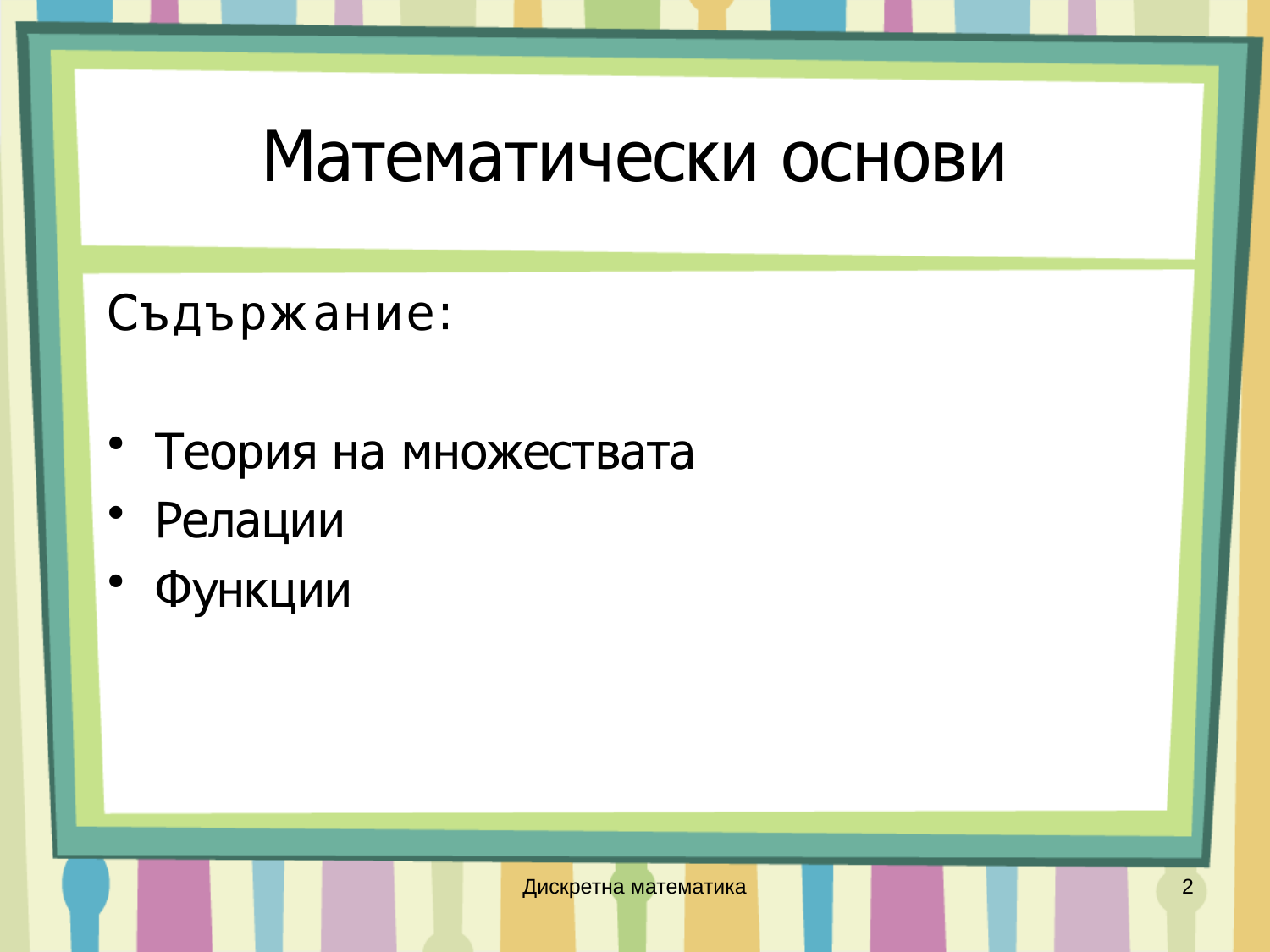

# Математически основи
Съдържание:

Теория на множествата
Релации
Функции
Дискретна математика
2